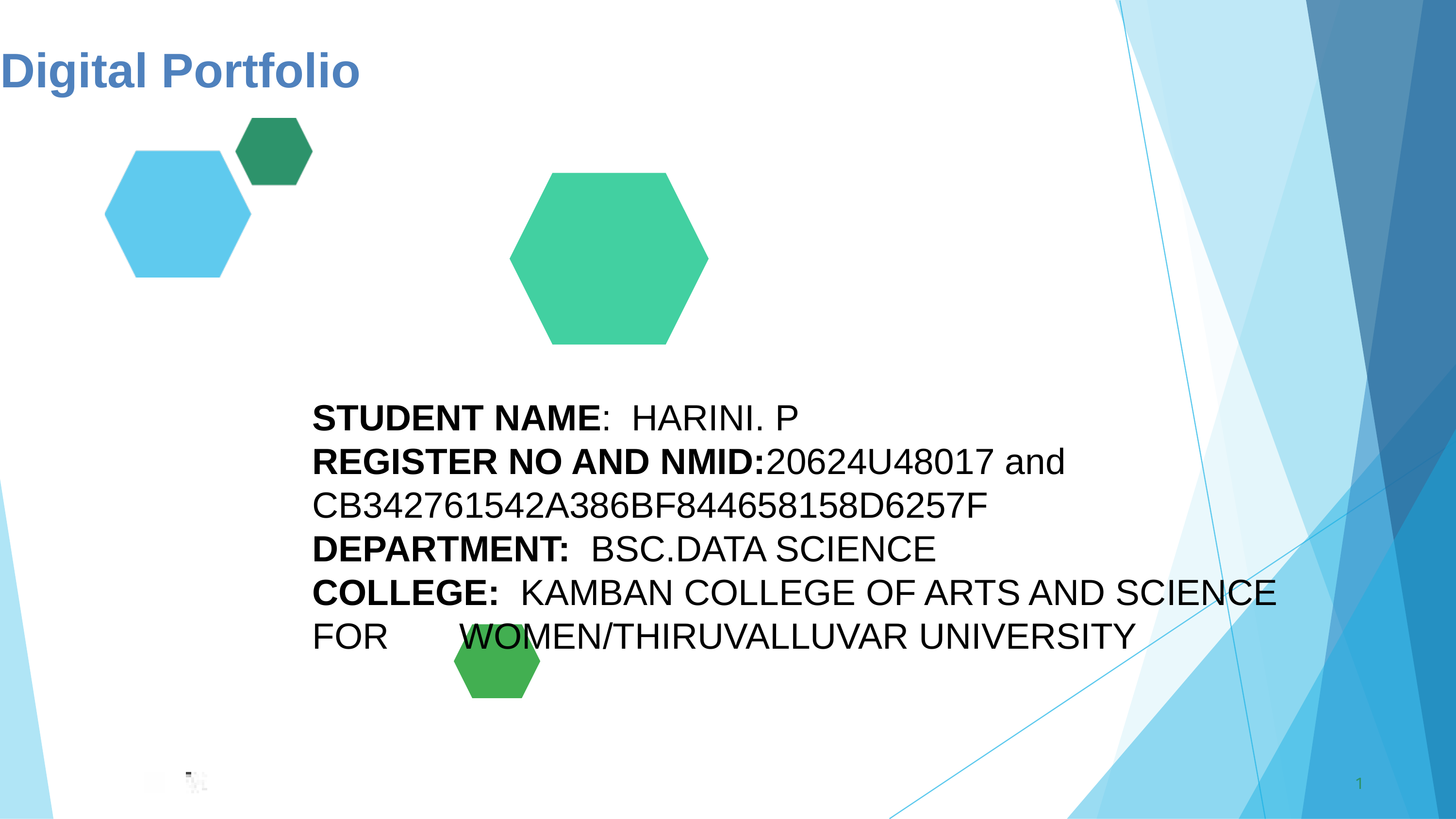

Digital Portfolio

STUDENT NAME:  HARINI. P
REGISTER NO AND NMID:20624U48017 and CB342761542A386BF844658158D6257F
DEPARTMENT:  BSC.DATA SCIENCE
COLLEGE:  KAMBAN COLLEGE OF ARTS AND SCIENCE FOR       WOMEN/THIRUVALLUVAR UNIVERSITY

1